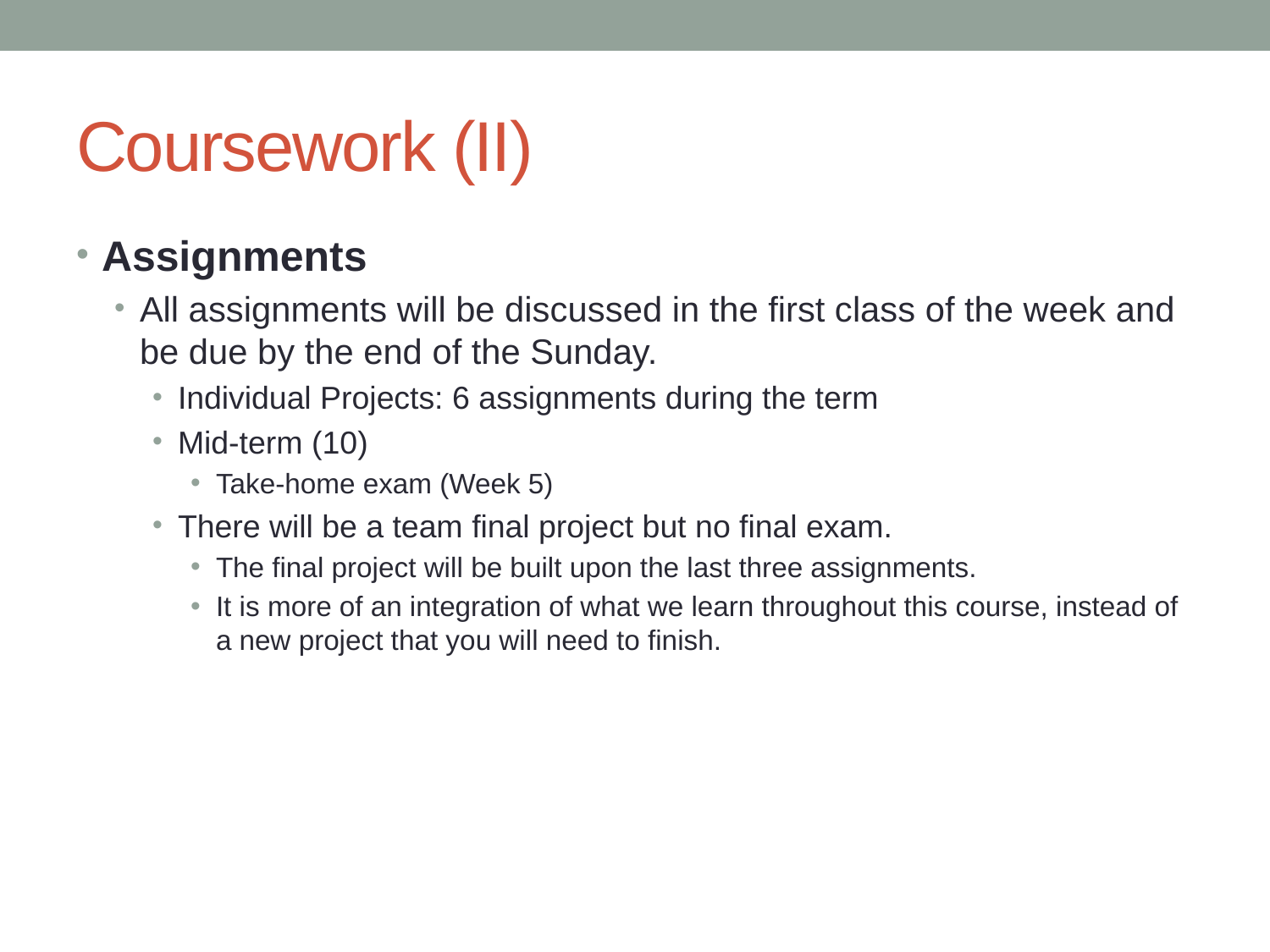

# Coursework (II)
Assignments
All assignments will be discussed in the first class of the week and be due by the end of the Sunday.
Individual Projects: 6 assignments during the term
Mid-term (10)
Take-home exam (Week 5)
There will be a team final project but no final exam.
The final project will be built upon the last three assignments.
It is more of an integration of what we learn throughout this course, instead of a new project that you will need to finish.